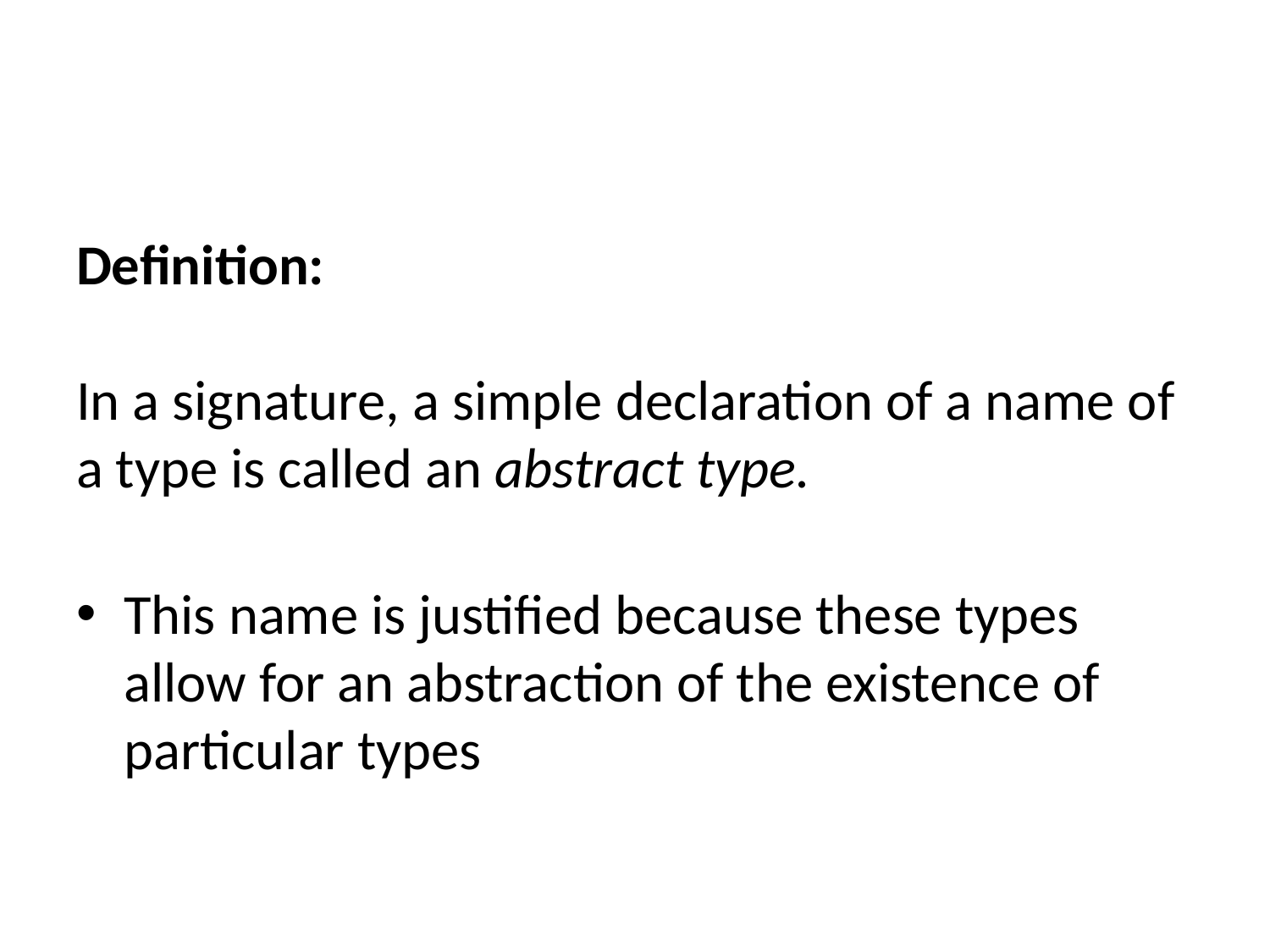

Definition:
In a signature, a simple declaration of a name of a type is called an abstract type.
This name is justified because these types allow for an abstraction of the existence of particular types